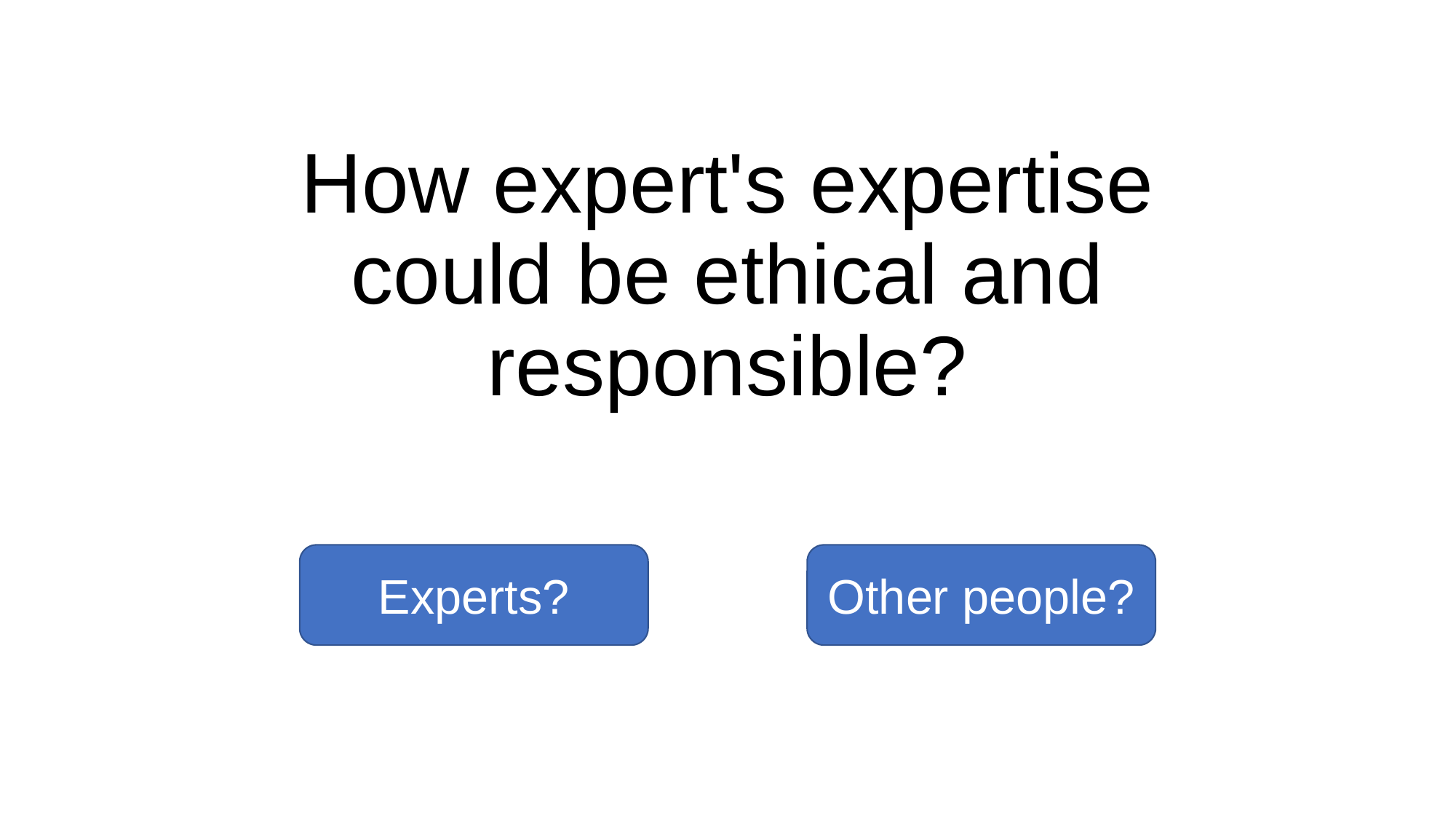

# How expert's expertise could be ethical and responsible?
Experts?
Other people?